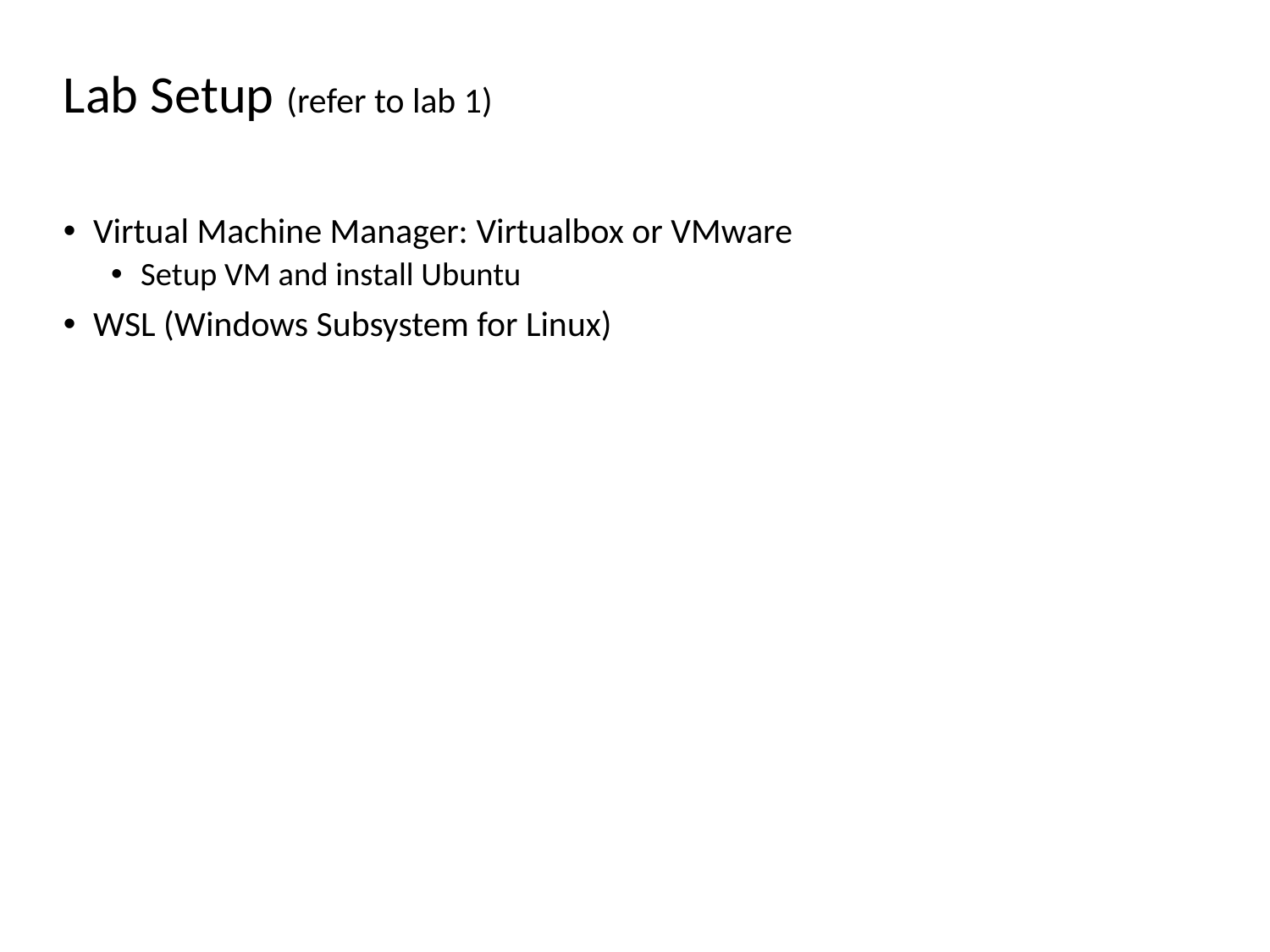

# Lab Setup (refer to lab 1)
Virtual Machine Manager: Virtualbox or VMware
Setup VM and install Ubuntu
WSL (Windows Subsystem for Linux)